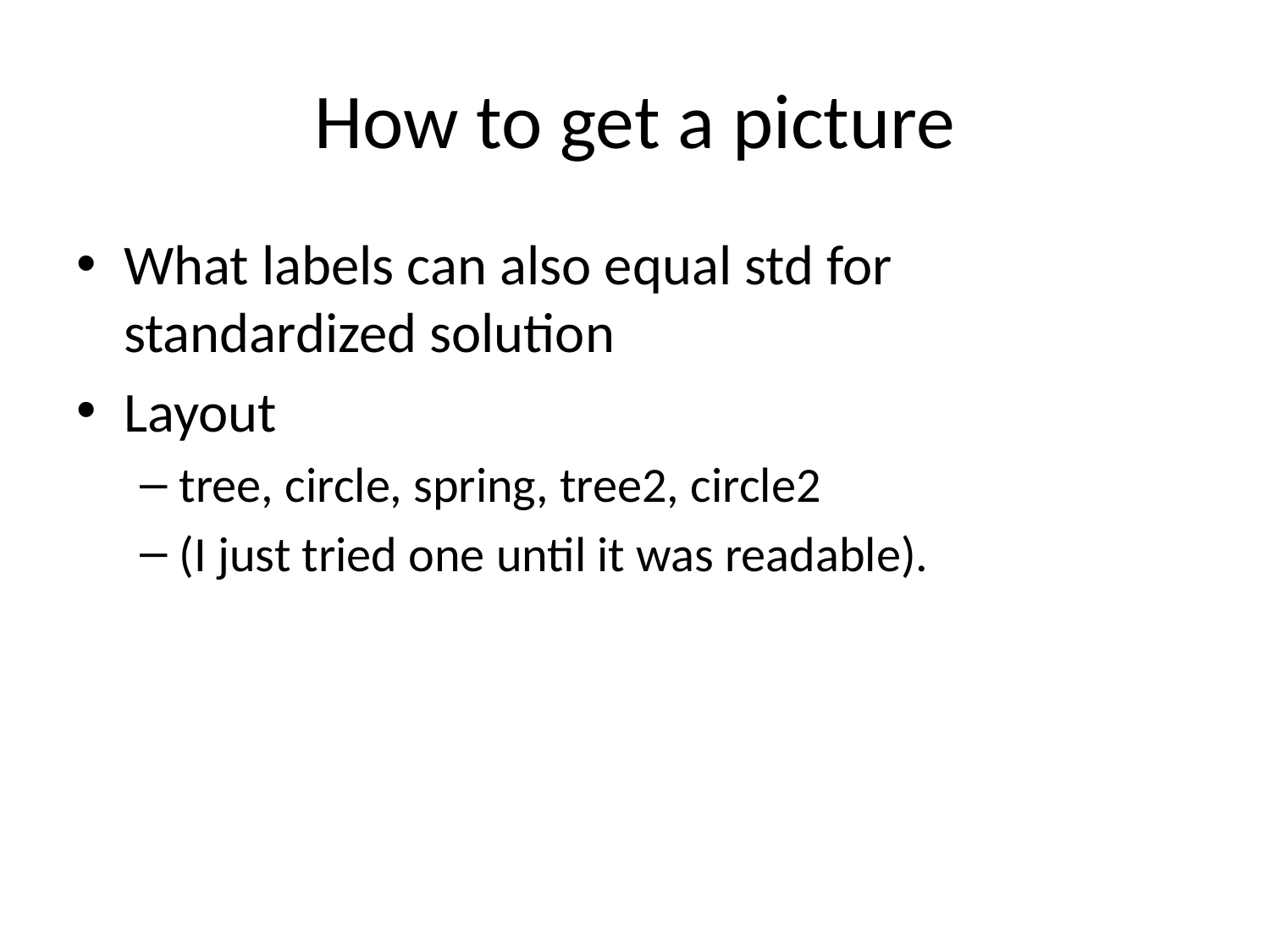

# How to get a picture
What labels can also equal std for standardized solution
Layout
tree, circle, spring, tree2, circle2
(I just tried one until it was readable).